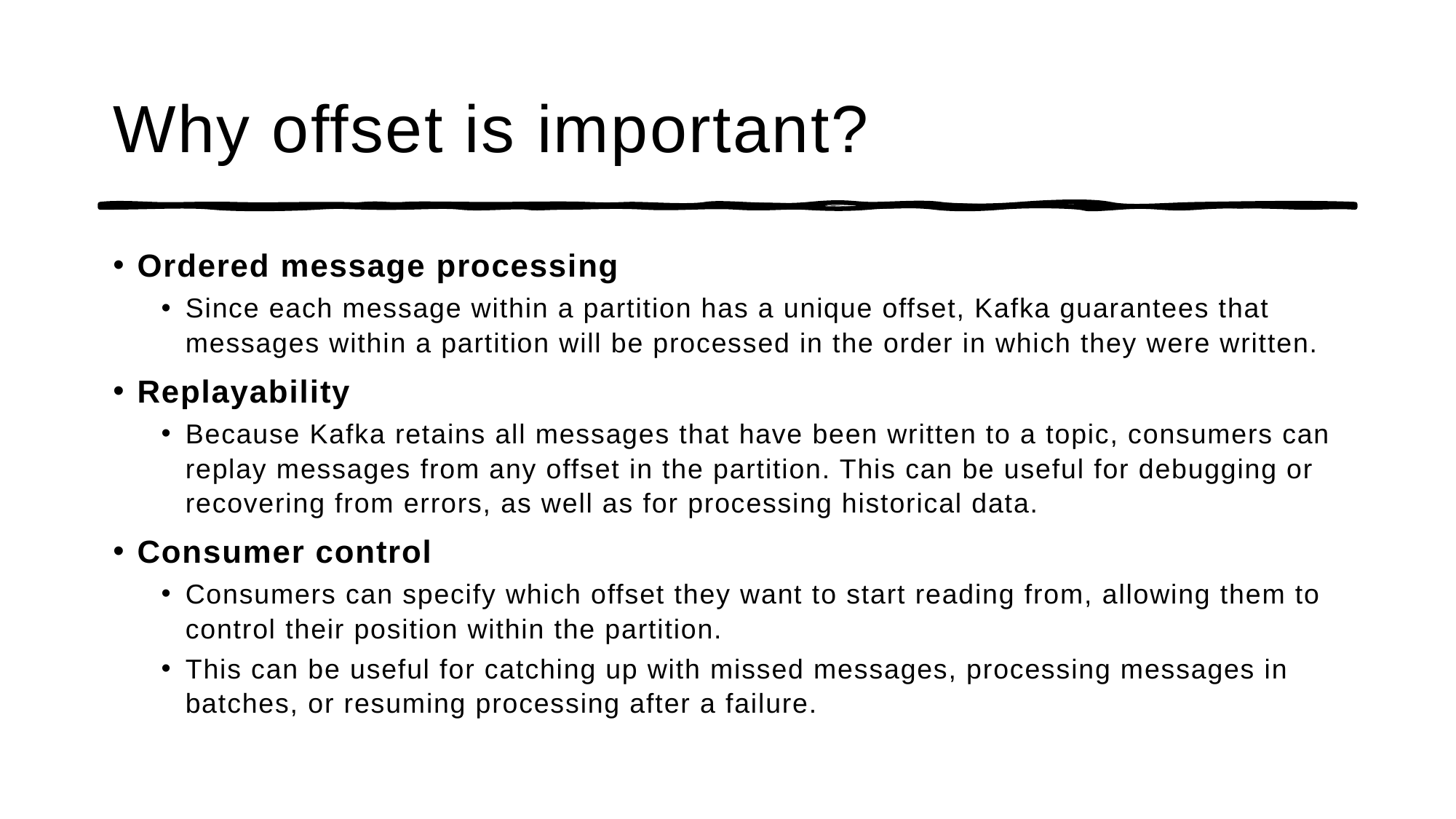

# Why offset is important?
Ordered message processing
Since each message within a partition has a unique offset, Kafka guarantees that messages within a partition will be processed in the order in which they were written.
Replayability
Because Kafka retains all messages that have been written to a topic, consumers can replay messages from any offset in the partition. This can be useful for debugging or recovering from errors, as well as for processing historical data.
Consumer control
Consumers can specify which offset they want to start reading from, allowing them to control their position within the partition.
This can be useful for catching up with missed messages, processing messages in batches, or resuming processing after a failure.